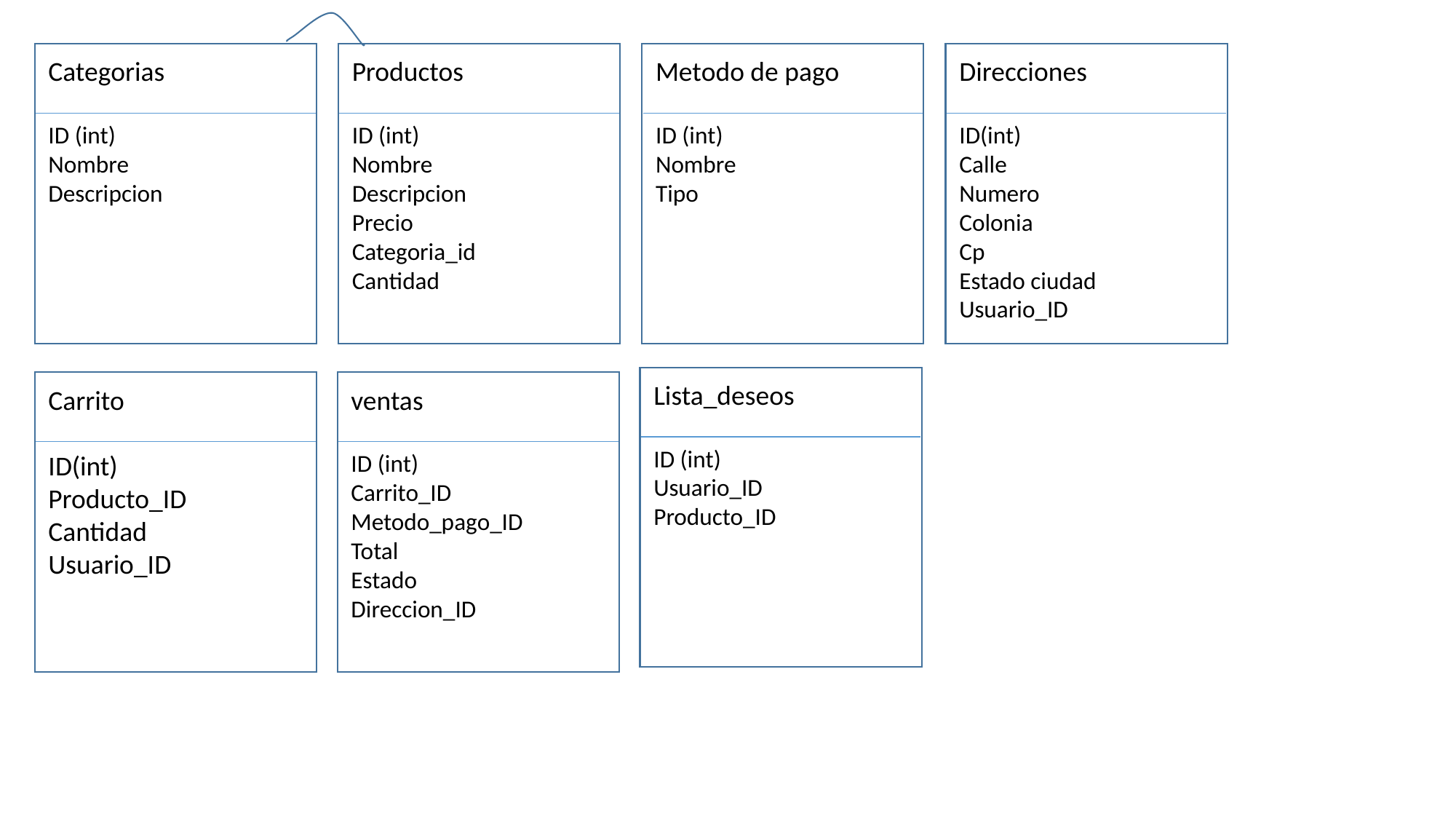

Categorias

ID (int)
Nombre
Descripcion
Productos

ID (int)
Nombre
Descripcion
Precio
Categoria_id
Cantidad

Metodo de pago

ID (int)
Nombre
Tipo

Direcciones

ID(int)
Calle
Numero
Colonia
Cp
Estado ciudad
Usuario_ID

Lista_deseos

ID (int)
Usuario_ID
Producto_ID

Carrito

ID(int)
Producto_ID
Cantidad
Usuario_ID

ventas

ID (int)
Carrito_ID
Metodo_pago_ID
Total
Estado
Direccion_ID